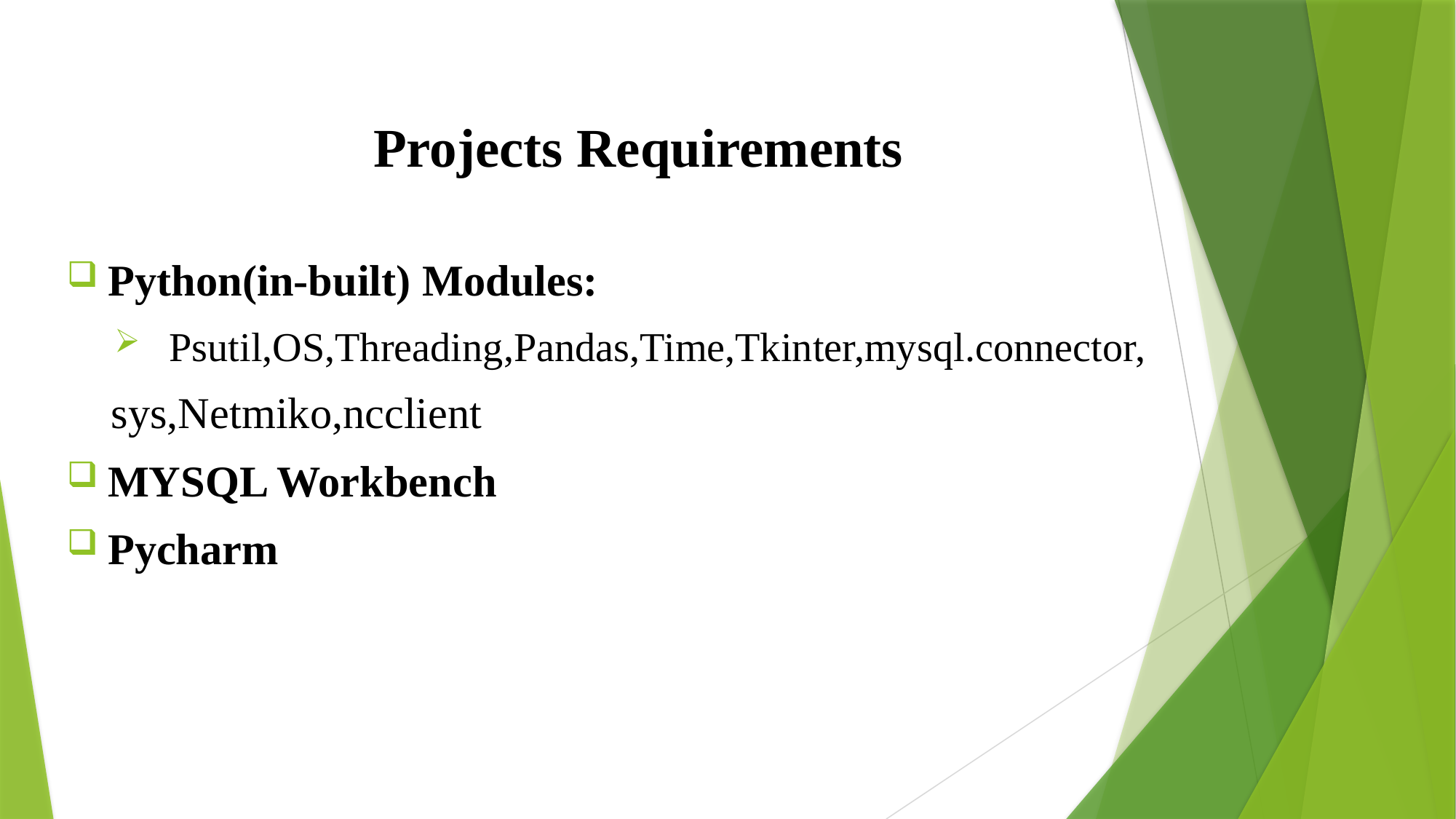

# Projects Requirements
Python(in-built) Modules:
Psutil,OS,Threading,Pandas,Time,Tkinter,mysql.connector,
    sys,Netmiko,ncclient
MYSQL Workbench
Pycharm